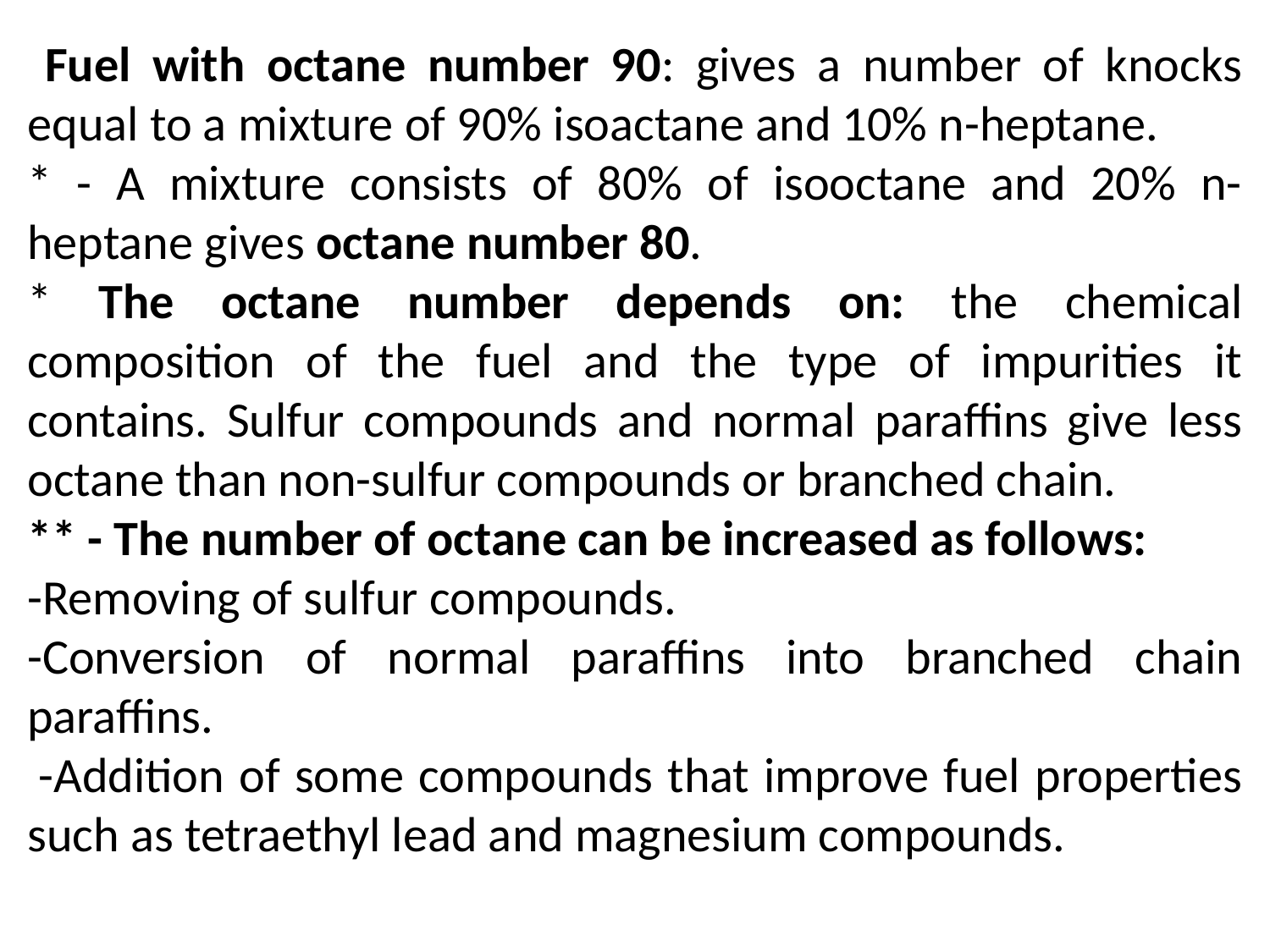

Fuel with octane number 90: gives a number of knocks equal to a mixture of 90% isoactane and 10% n-heptane.
* - A mixture consists of 80% of isooctane and 20% n- heptane gives octane number 80.
* The octane number depends on: the chemical composition of the fuel and the type of impurities it contains. Sulfur compounds and normal paraffins give less octane than non-sulfur compounds or branched chain.
** - The number of octane can be increased as follows:
-Removing of sulfur compounds.
-Conversion of normal paraffins into branched chain paraffins.
 -Addition of some compounds that improve fuel properties such as tetraethyl lead and magnesium compounds.